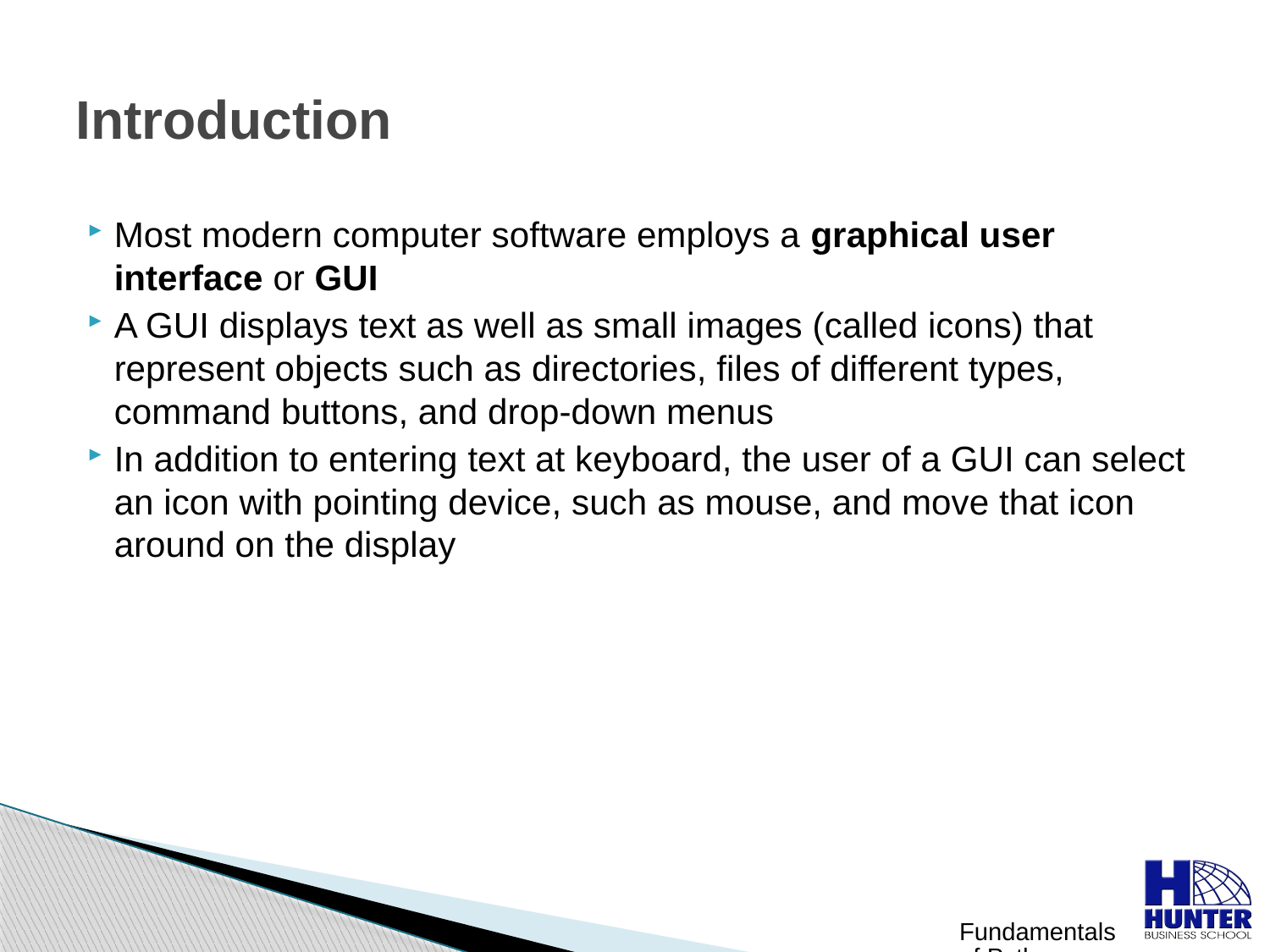

# Introduction
Most modern computer software employs a graphical user interface or GUI
A GUI displays text as well as small images (called icons) that represent objects such as directories, files of different types, command buttons, and drop-down menus
In addition to entering text at keyboard, the user of a GUI can select an icon with pointing device, such as mouse, and move that icon around on the display
Fundamentals of Python